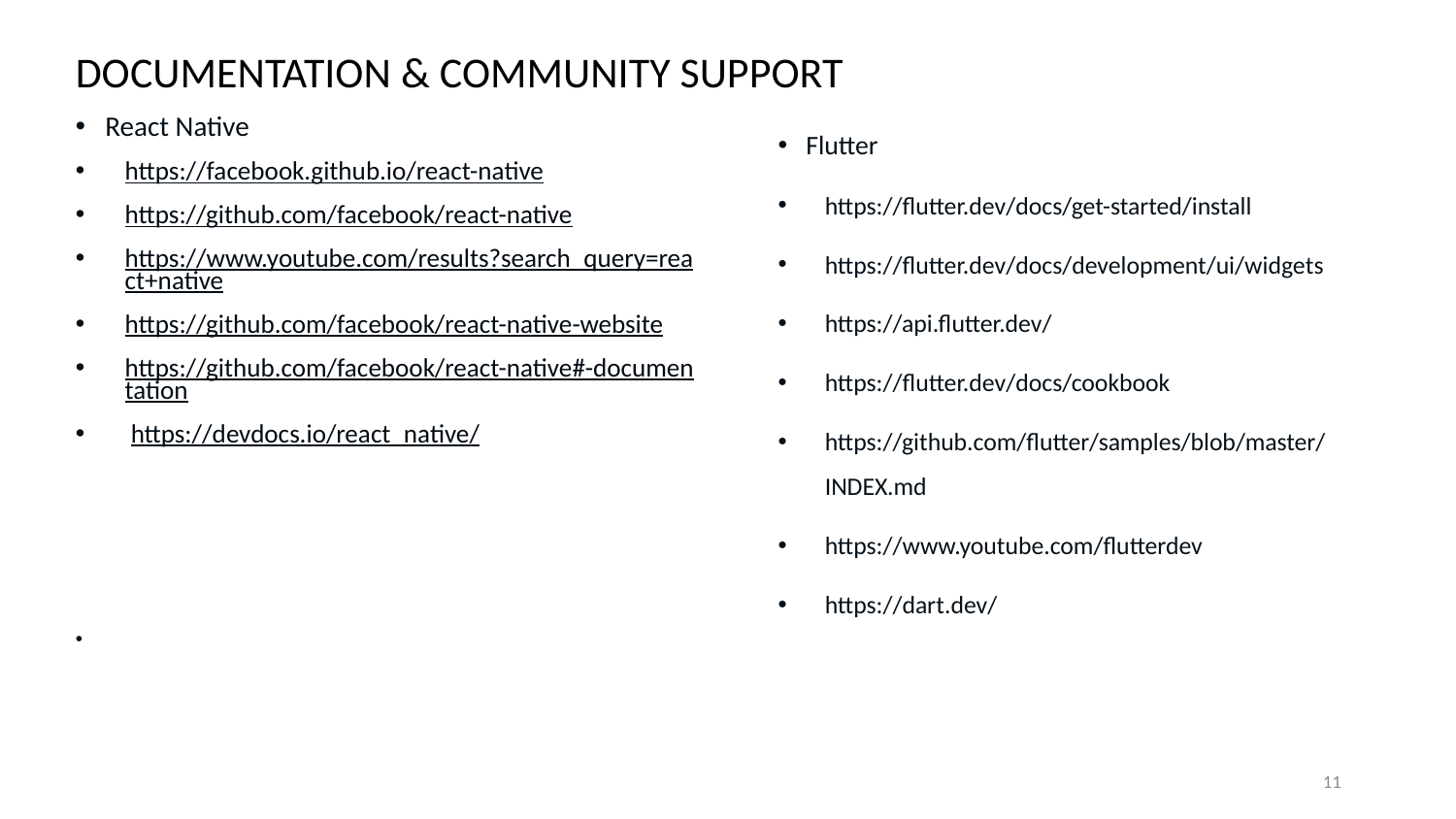

# DOCUMENTATION & COMMUNITY SUPPORT
React Native
https://facebook.github.io/react-native
https://github.com/facebook/react-native
https://www.youtube.com/results?search_query=react+native
https://github.com/facebook/react-native-website
https://github.com/facebook/react-native#-documentation
 https://devdocs.io/react_native/

Flutter
https://flutter.dev/docs/get-started/install
https://flutter.dev/docs/development/ui/widgets
https://api.flutter.dev/
https://flutter.dev/docs/cookbook
https://github.com/flutter/samples/blob/master/INDEX.md
https://www.youtube.com/flutterdev
https://dart.dev/

11